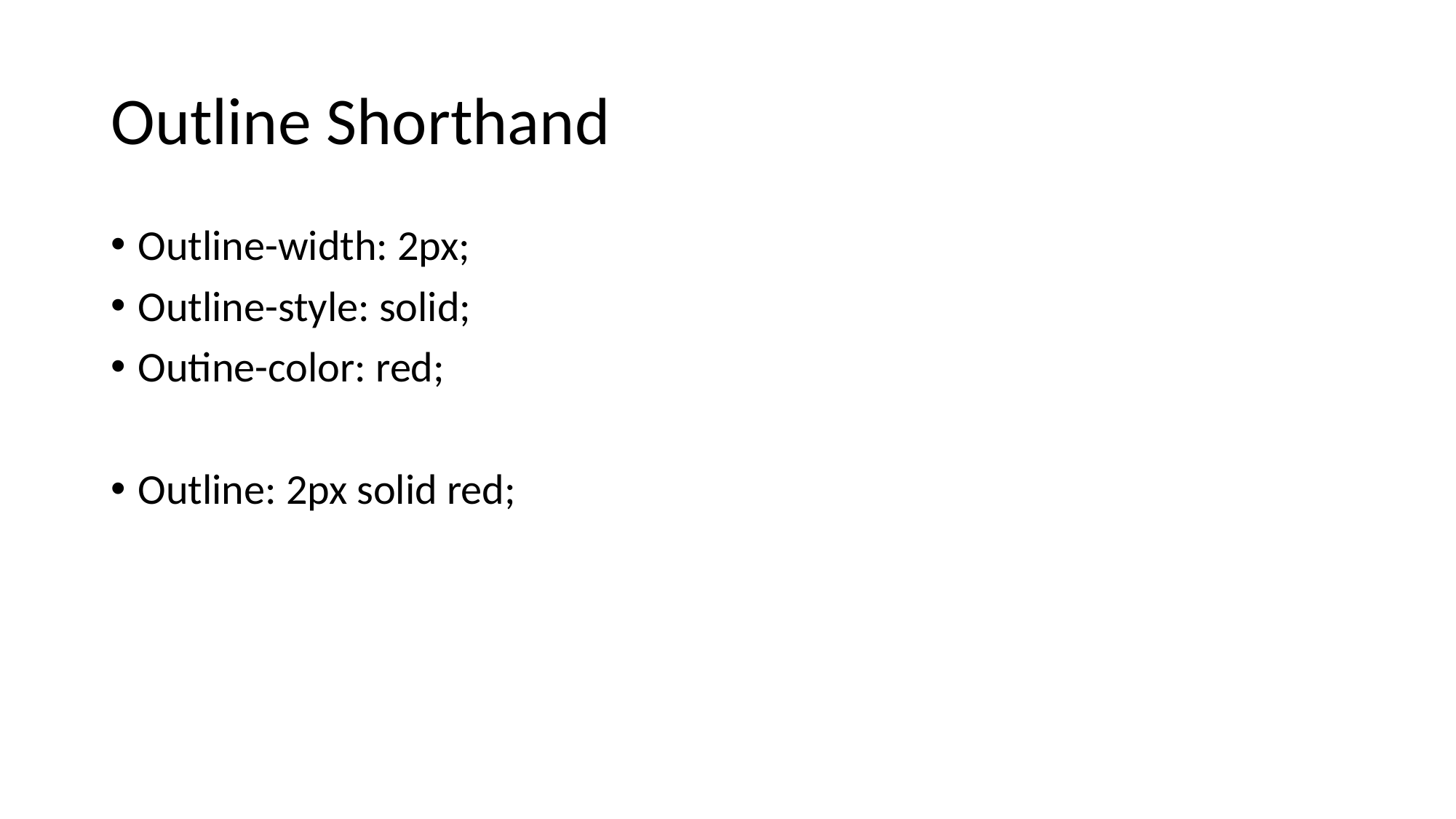

# Outline Shorthand
Outline-width: 2px;
Outline-style: solid;
Outine-color: red;

Outline: 2px solid red;